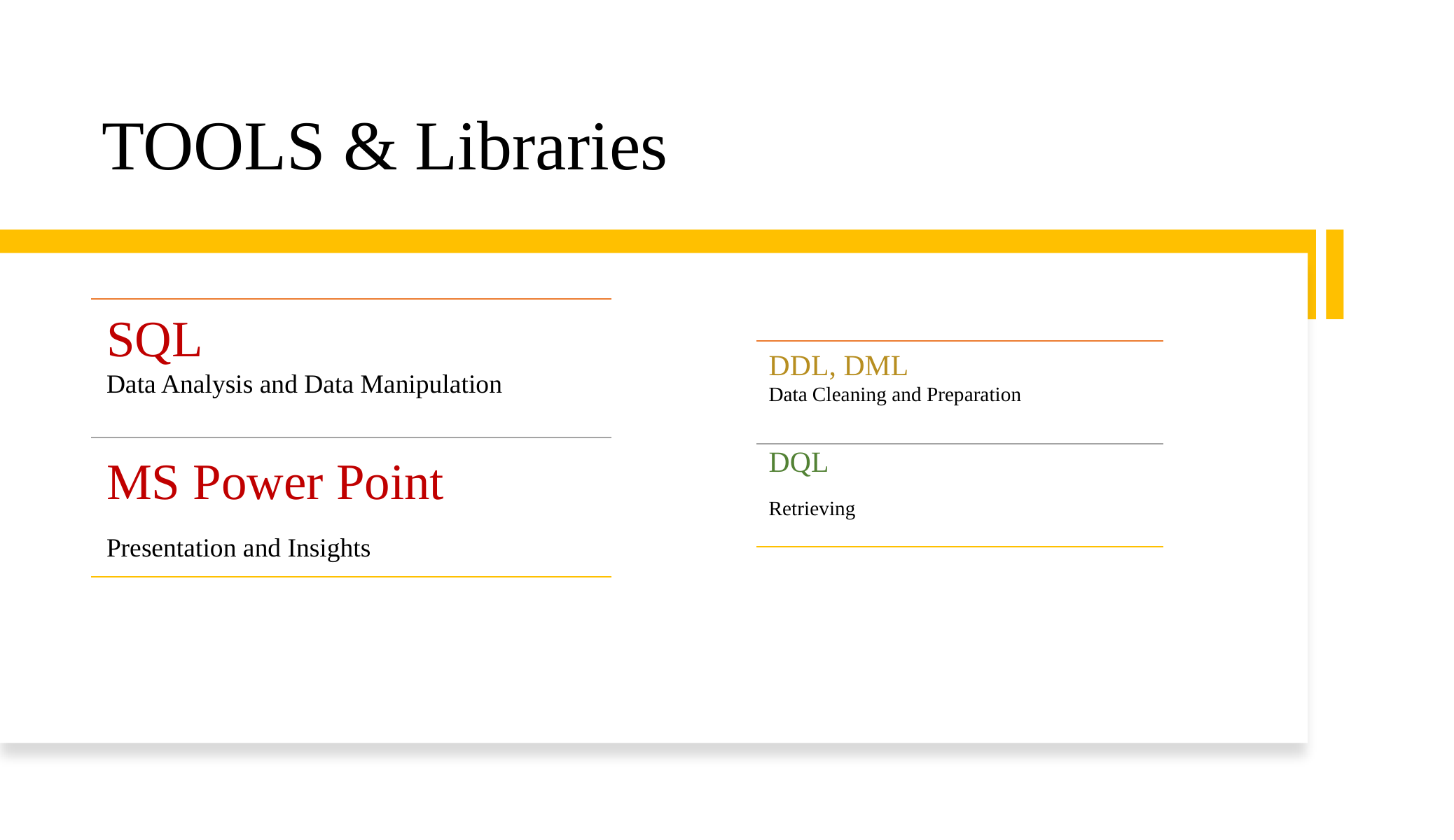

# TOOLS & Libraries

SQL
Data Analysis and Data Manipulation

MS Power Point
Presentation and Insights

DDL, DML
Data Cleaning and Preparation

DQL
Retrieving